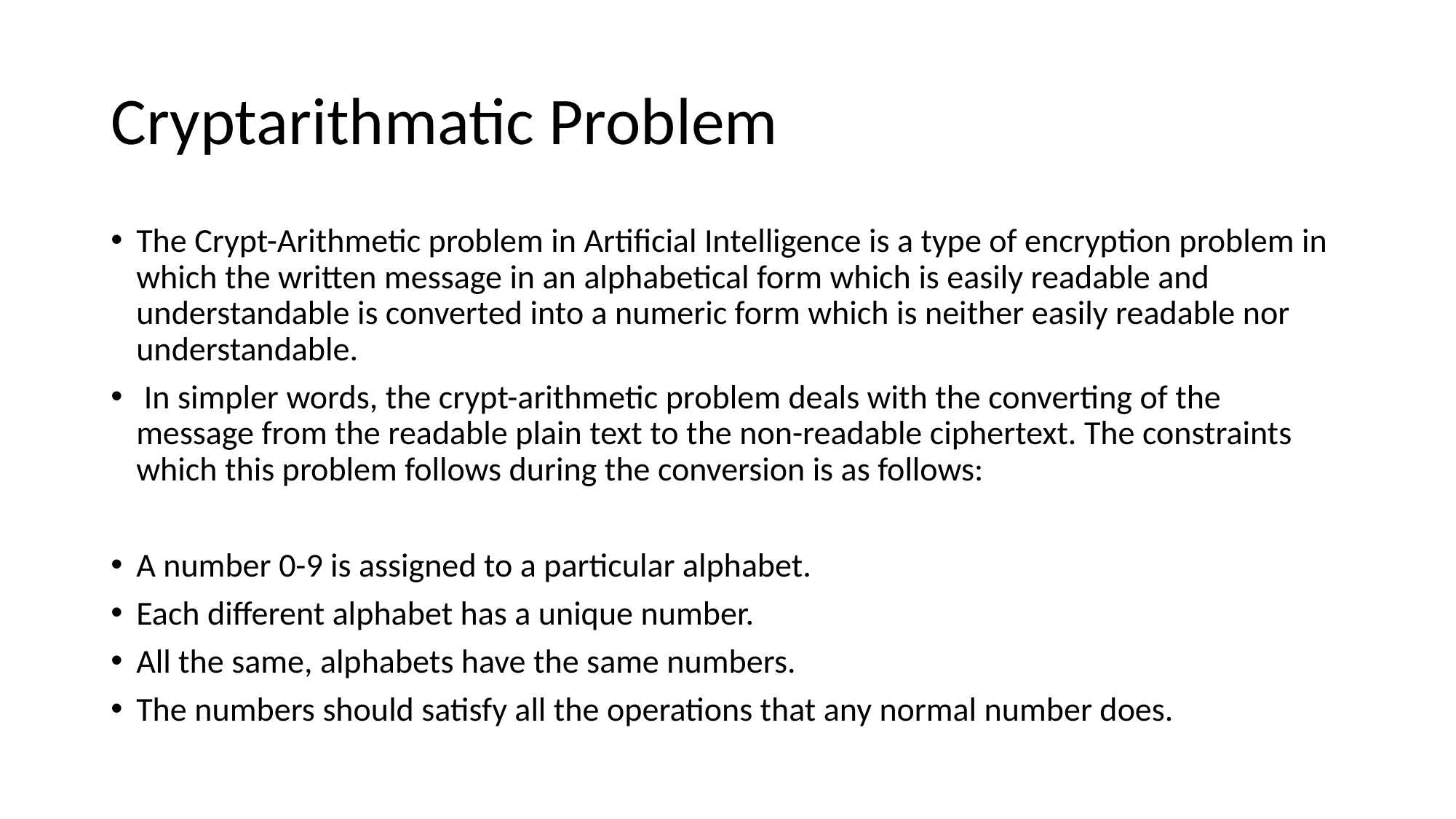

# Cryptarithmatic Problem
The Crypt-Arithmetic problem in Artificial Intelligence is a type of encryption problem in which the written message in an alphabetical form which is easily readable and understandable is converted into a numeric form which is neither easily readable nor understandable.
 In simpler words, the crypt-arithmetic problem deals with the converting of the message from the readable plain text to the non-readable ciphertext. The constraints which this problem follows during the conversion is as follows:

A number 0-9 is assigned to a particular alphabet.
Each different alphabet has a unique number.
All the same, alphabets have the same numbers.
The numbers should satisfy all the operations that any normal number does.